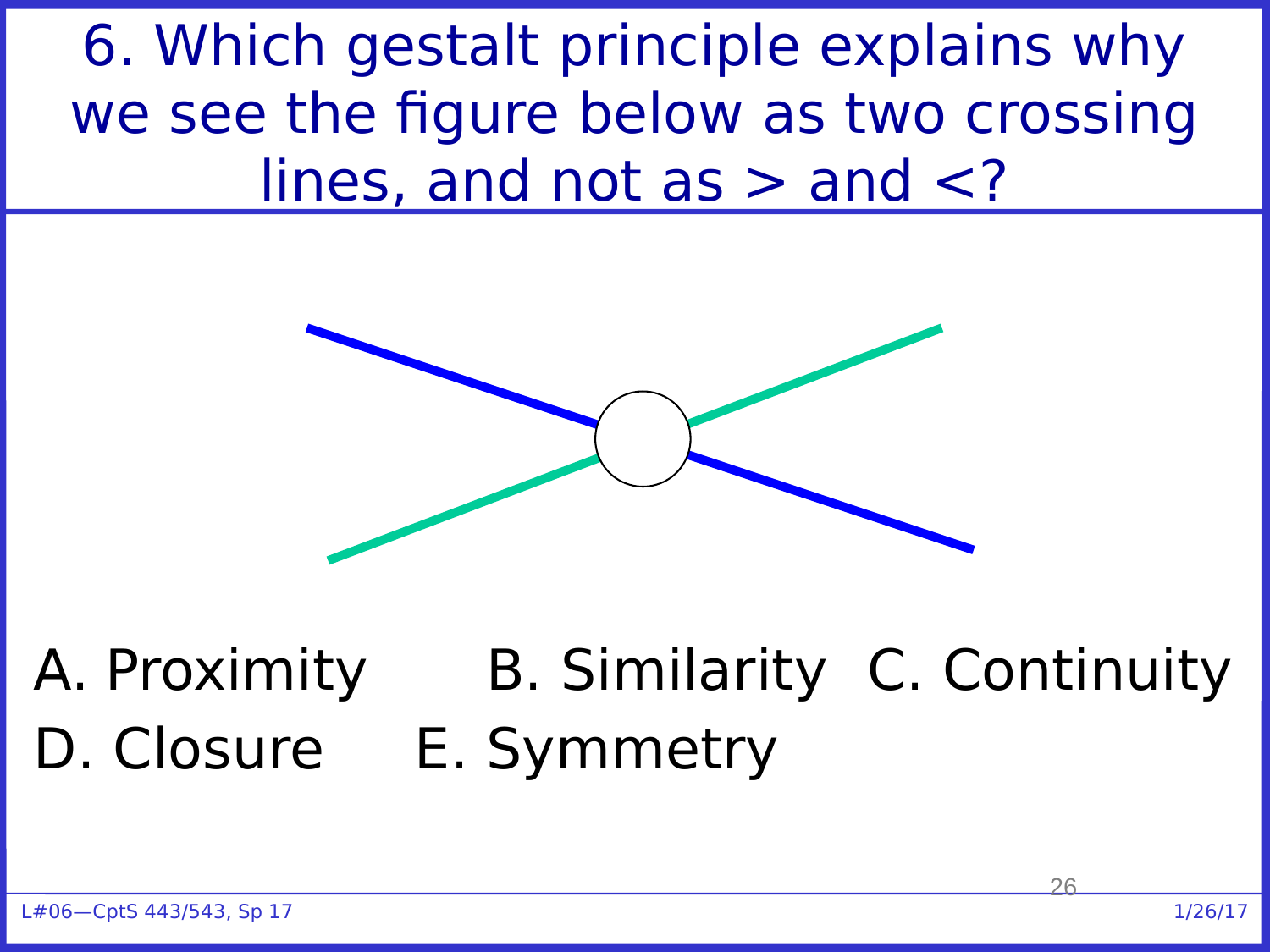

# 6. Which gestalt principle explains why we see the figure below as two crossing lines, and not as > and <?

Proximity	B. Similarity	C. Continuity
D. Closure	E. Symmetry

26